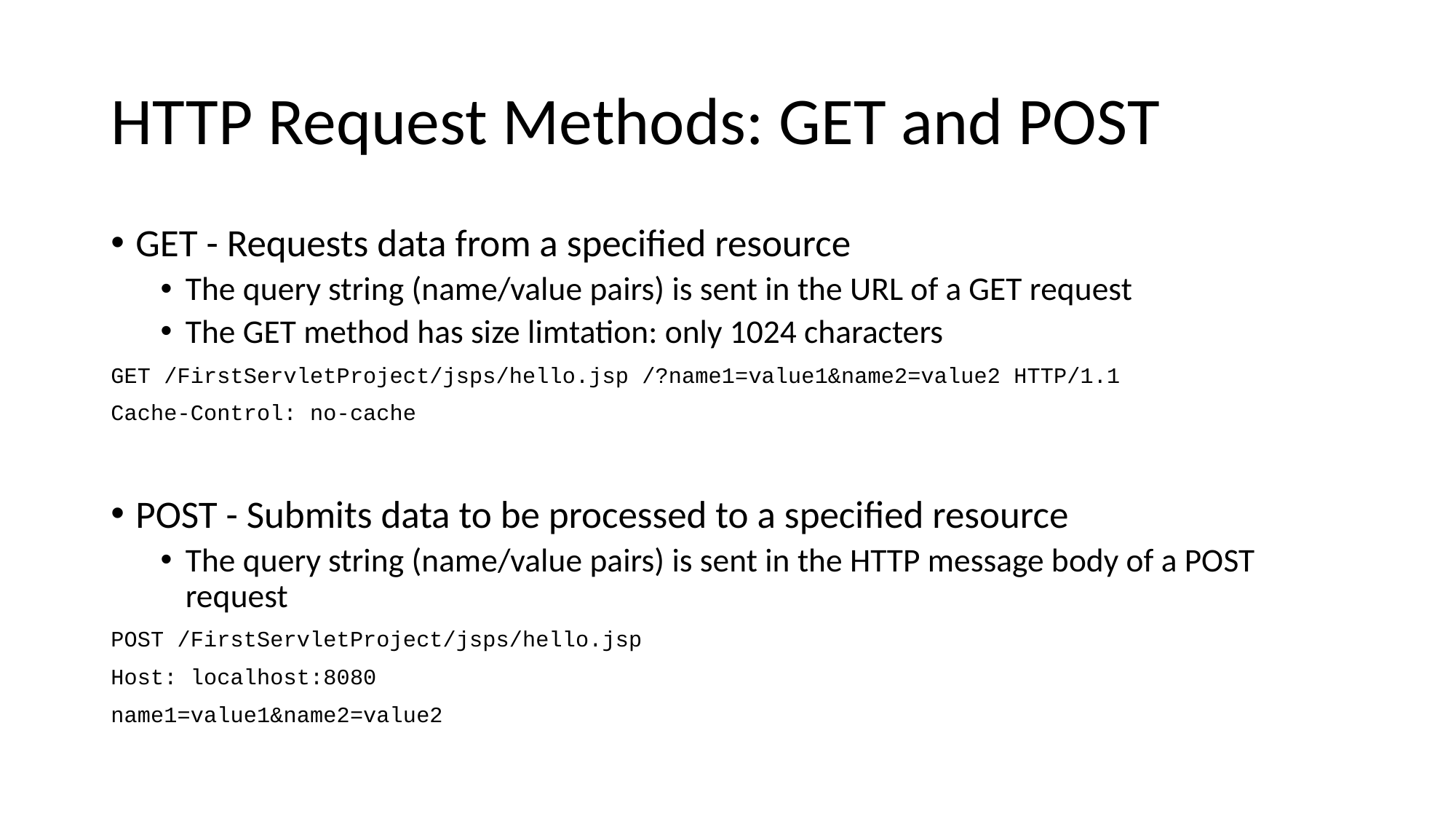

# HTTP Request Methods: GET and POST
GET - Requests data from a specified resource
The query string (name/value pairs) is sent in the URL of a GET request
The GET method has size limtation: only 1024 characters
GET /FirstServletProject/jsps/hello.jsp /?name1=value1&name2=value2 HTTP/1.1
Cache-Control: no-cache

POST - Submits data to be processed to a specified resource
The query string (name/value pairs) is sent in the HTTP message body of a POST request
POST /FirstServletProject/jsps/hello.jsp
Host: localhost:8080
name1=value1&name2=value2